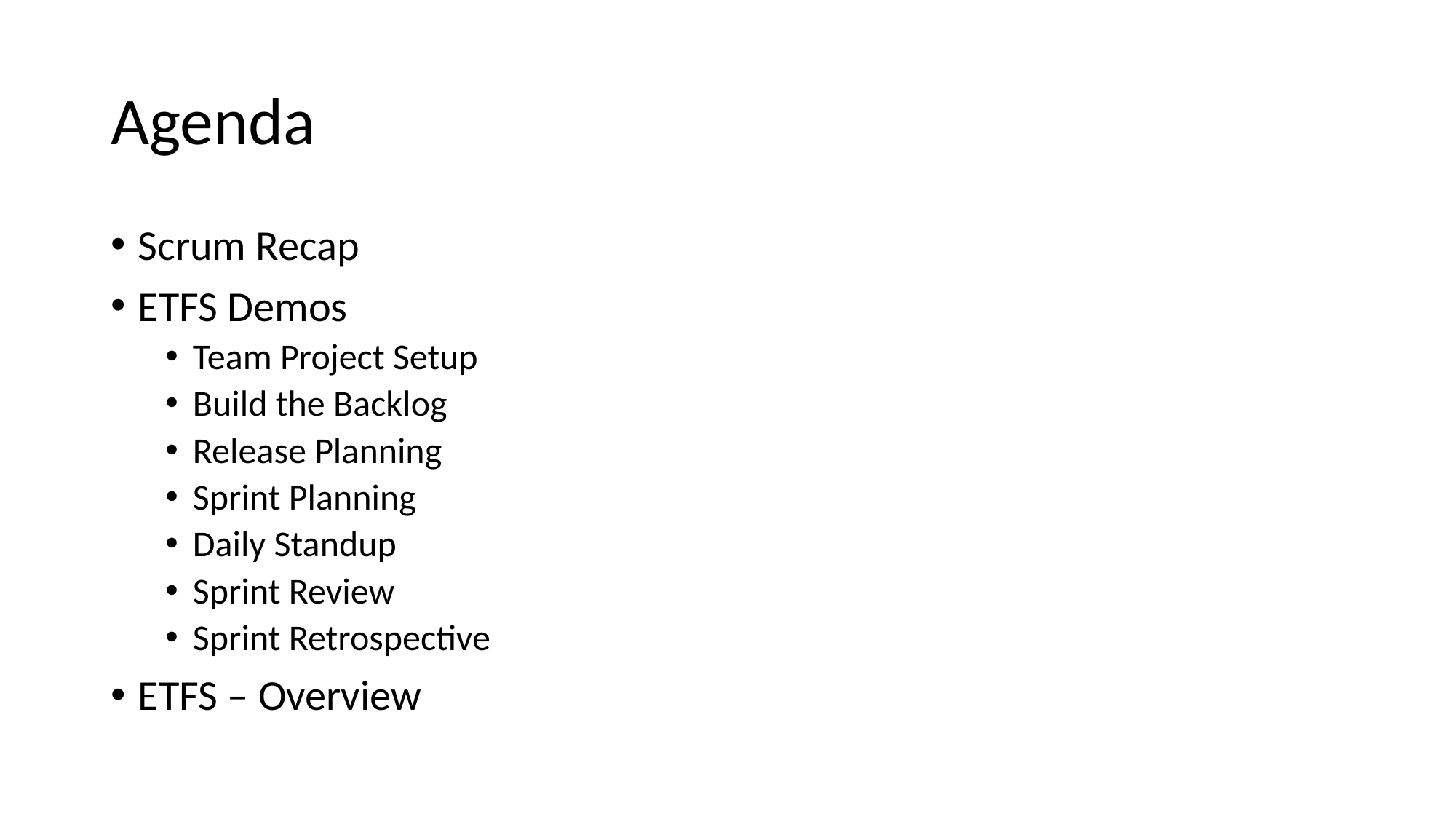

# Agenda
Scrum Recap
ETFS Demos
Team Project Setup
Build the Backlog
Release Planning
Sprint Planning
Daily Standup
Sprint Review
Sprint Retrospective
ETFS – Overview